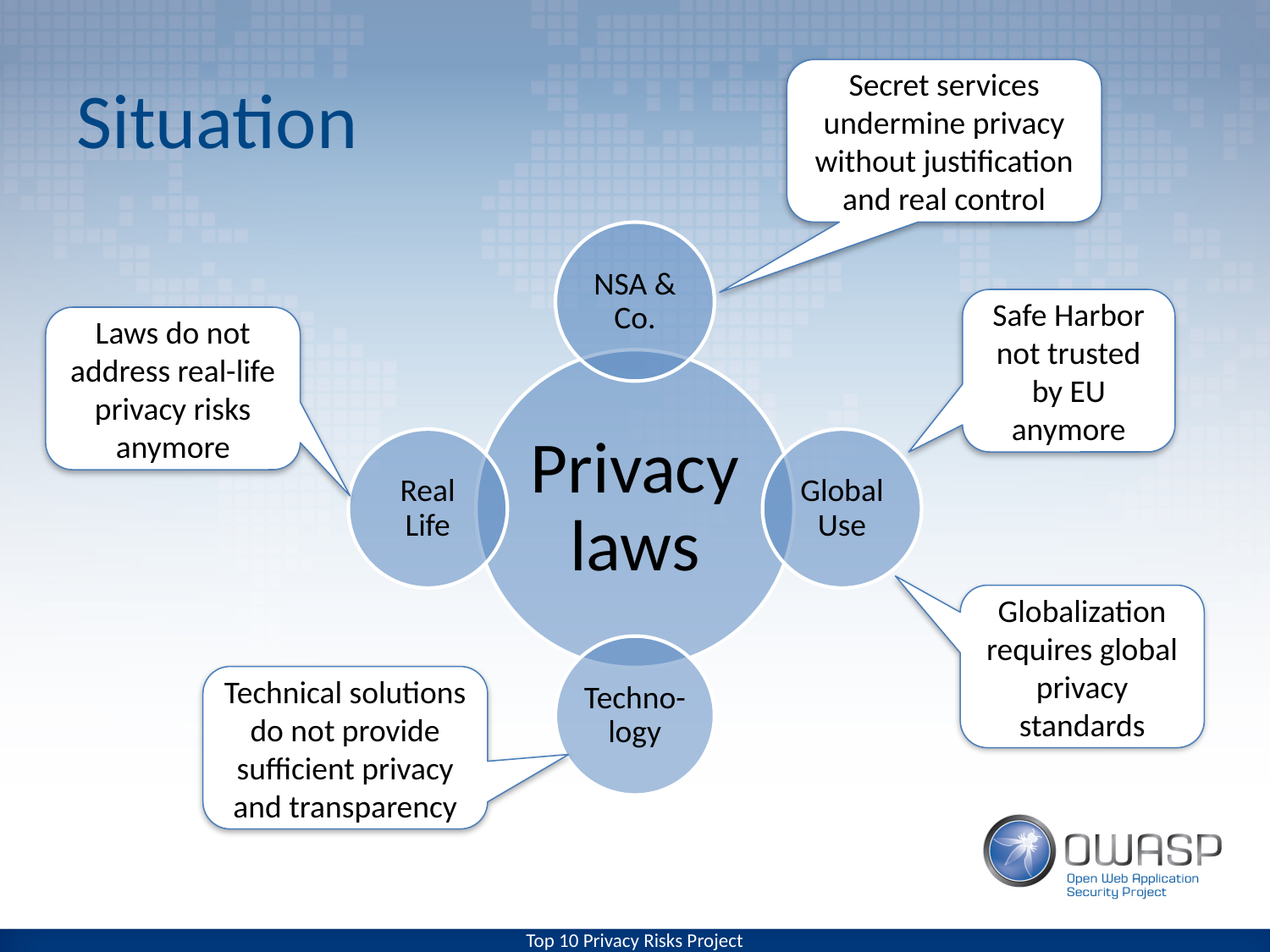

# Situation
Secret services undermine privacy without justification and real control
Privacy laws
NSA & Co.
Global Use
Techno-logy
Real Life
Safe Harbor not trusted by EU anymore
Laws do not address real-life privacy risks anymore
Globalization requires global privacy standards
Technical solutions do not provide sufficient privacy and transparency
Top 10 Privacy Risks Project